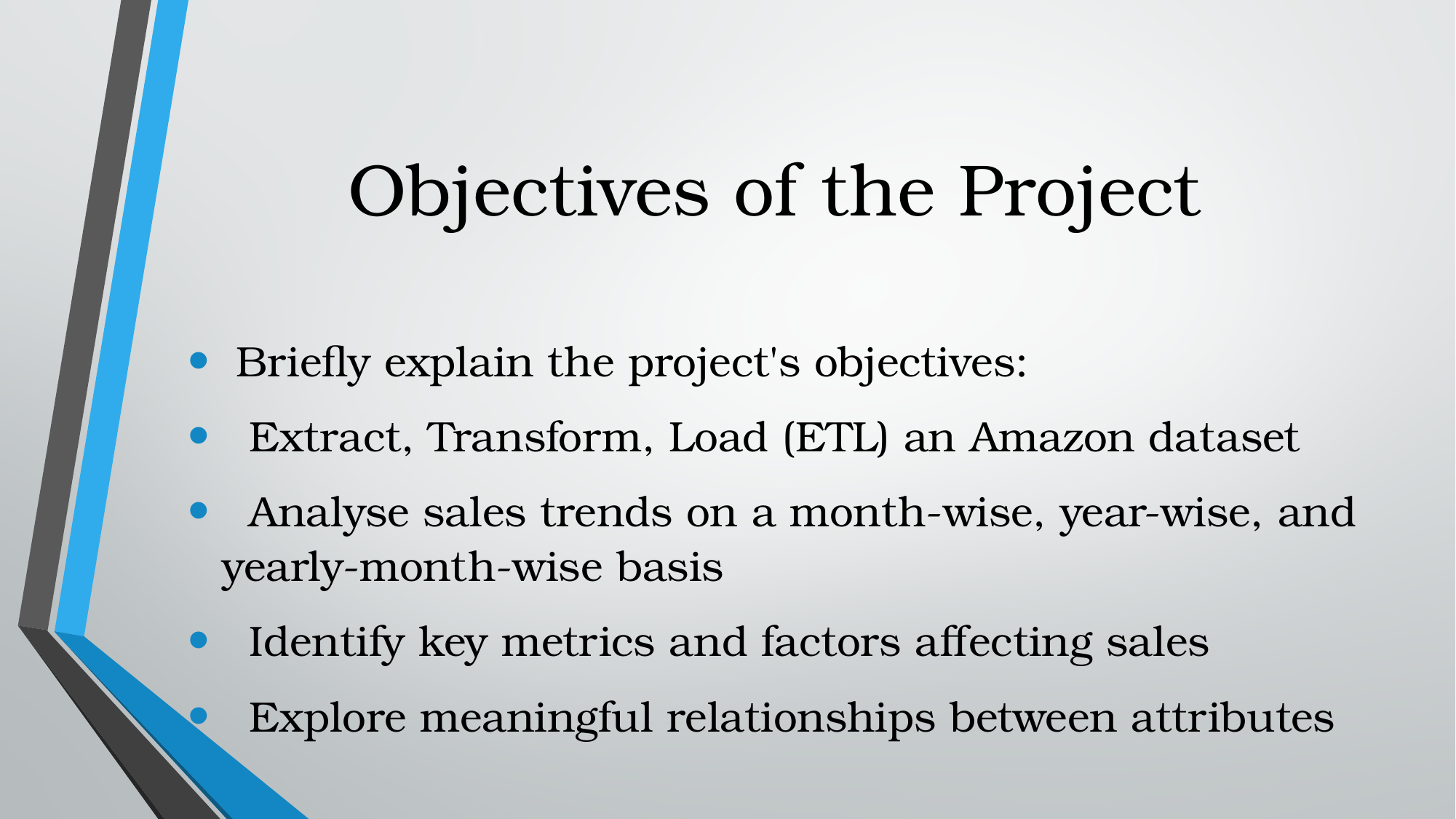

# Objectives of the Project
 Briefly explain the project's objectives:
  Extract, Transform, Load (ETL) an Amazon dataset
  Analyse sales trends on a month-wise, year-wise, and yearly-month-wise basis
  Identify key metrics and factors affecting sales
  Explore meaningful relationships between attributes